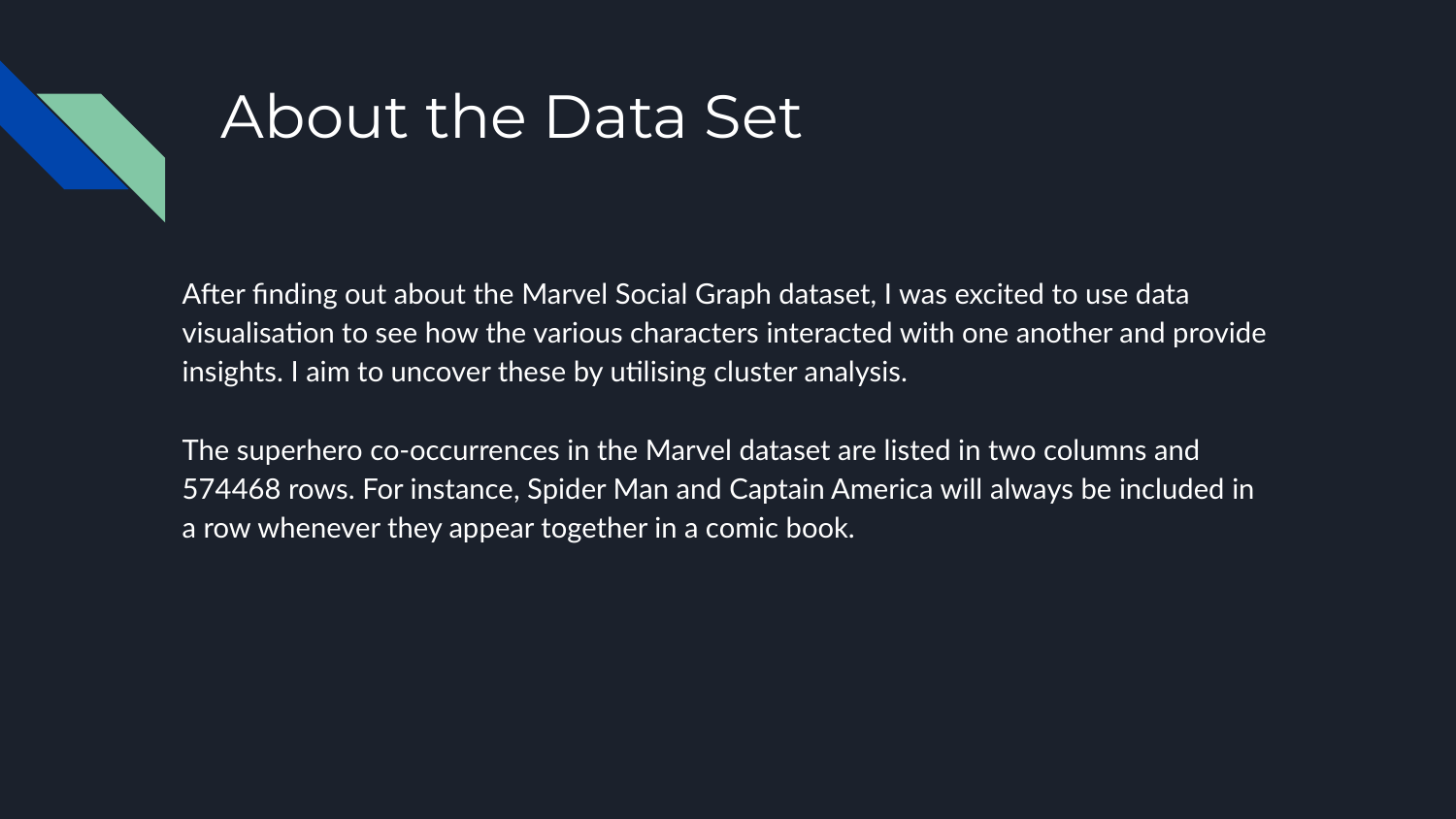

# About the Data Set
After finding out about the Marvel Social Graph dataset, I was excited to use data visualisation to see how the various characters interacted with one another and provide insights. I aim to uncover these by utilising cluster analysis.

The superhero co-occurrences in the Marvel dataset are listed in two columns and 574468 rows. For instance, Spider Man and Captain America will always be included in a row whenever they appear together in a comic book.